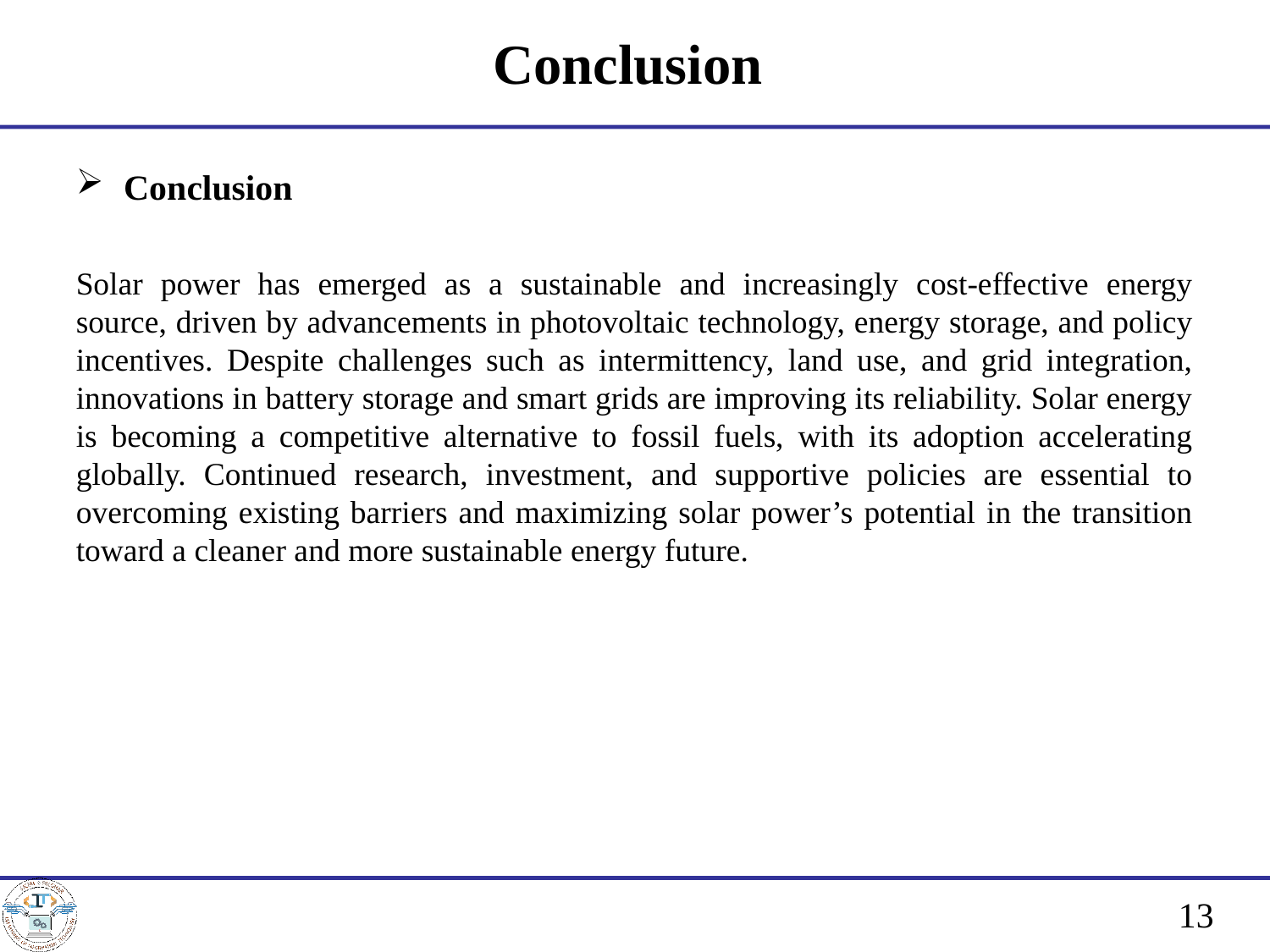

# Conclusion
Conclusion

Solar power has emerged as a sustainable and increasingly cost-effective energy source, driven by advancements in photovoltaic technology, energy storage, and policy incentives. Despite challenges such as intermittency, land use, and grid integration, innovations in battery storage and smart grids are improving its reliability. Solar energy is becoming a competitive alternative to fossil fuels, with its adoption accelerating globally. Continued research, investment, and supportive policies are essential to overcoming existing barriers and maximizing solar power’s potential in the transition toward a cleaner and more sustainable energy future.

13